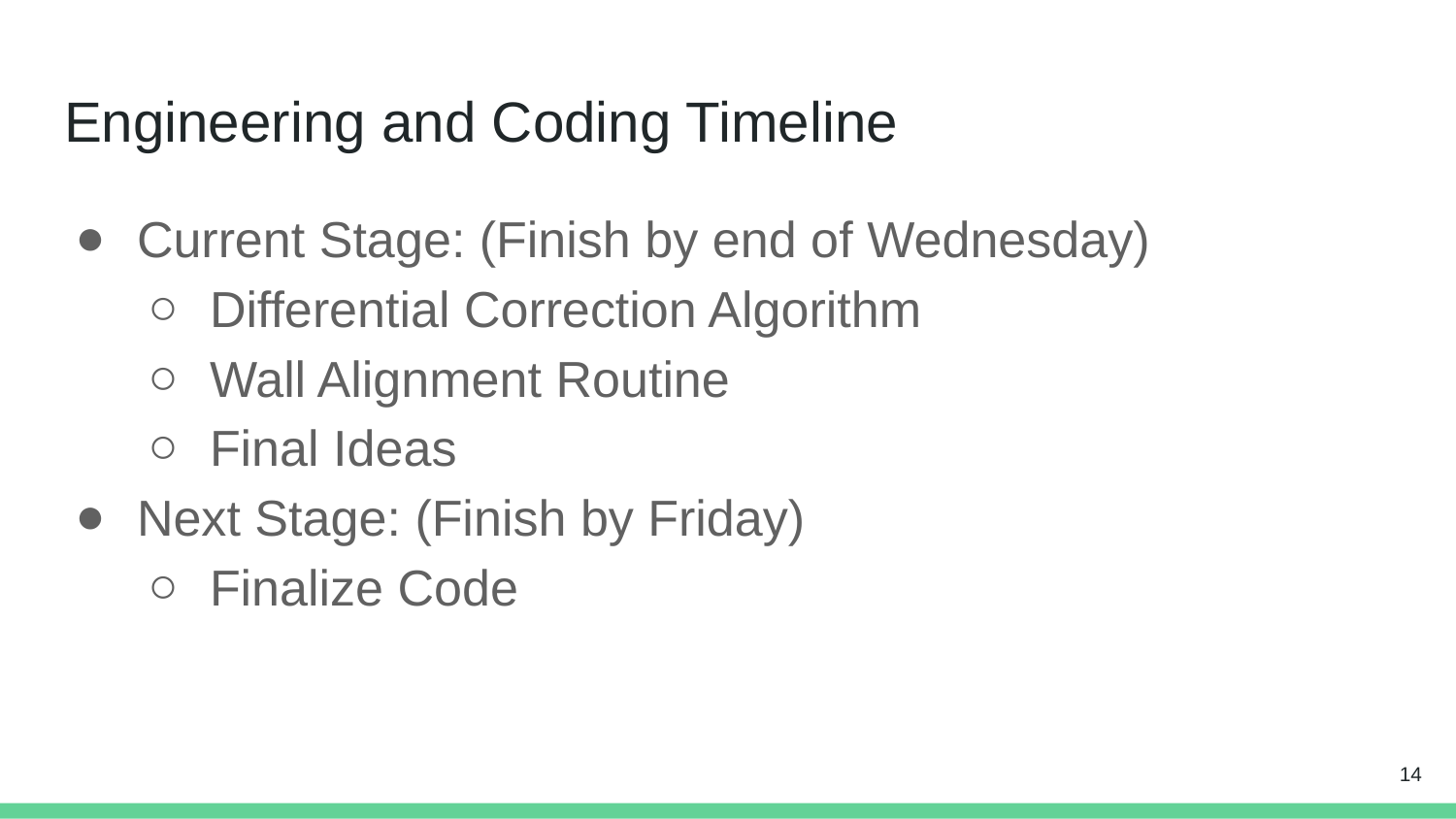

# Engineering and Coding Timeline
Current Stage: (Finish by end of Wednesday)
Differential Correction Algorithm
Wall Alignment Routine
Final Ideas
Next Stage: (Finish by Friday)
Finalize Code

14